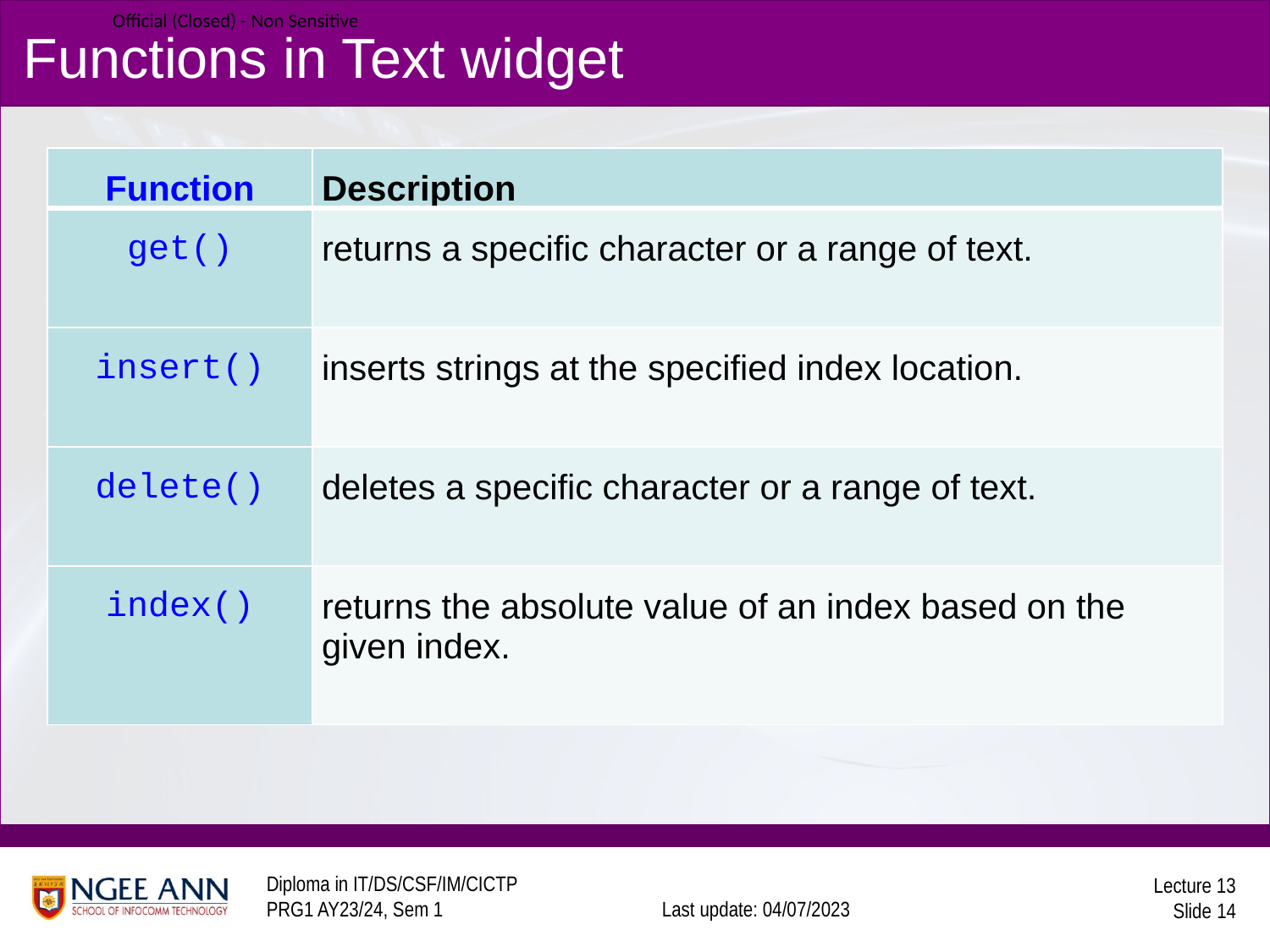

# Functions in Text widget
| Function | Description |
| --- | --- |
| get() | returns a specific character or a range of text. |
| insert() | inserts strings at the specified index location. |
| delete() | deletes a specific character or a range of text. |
| index() | returns the absolute value of an index based on the given index. |